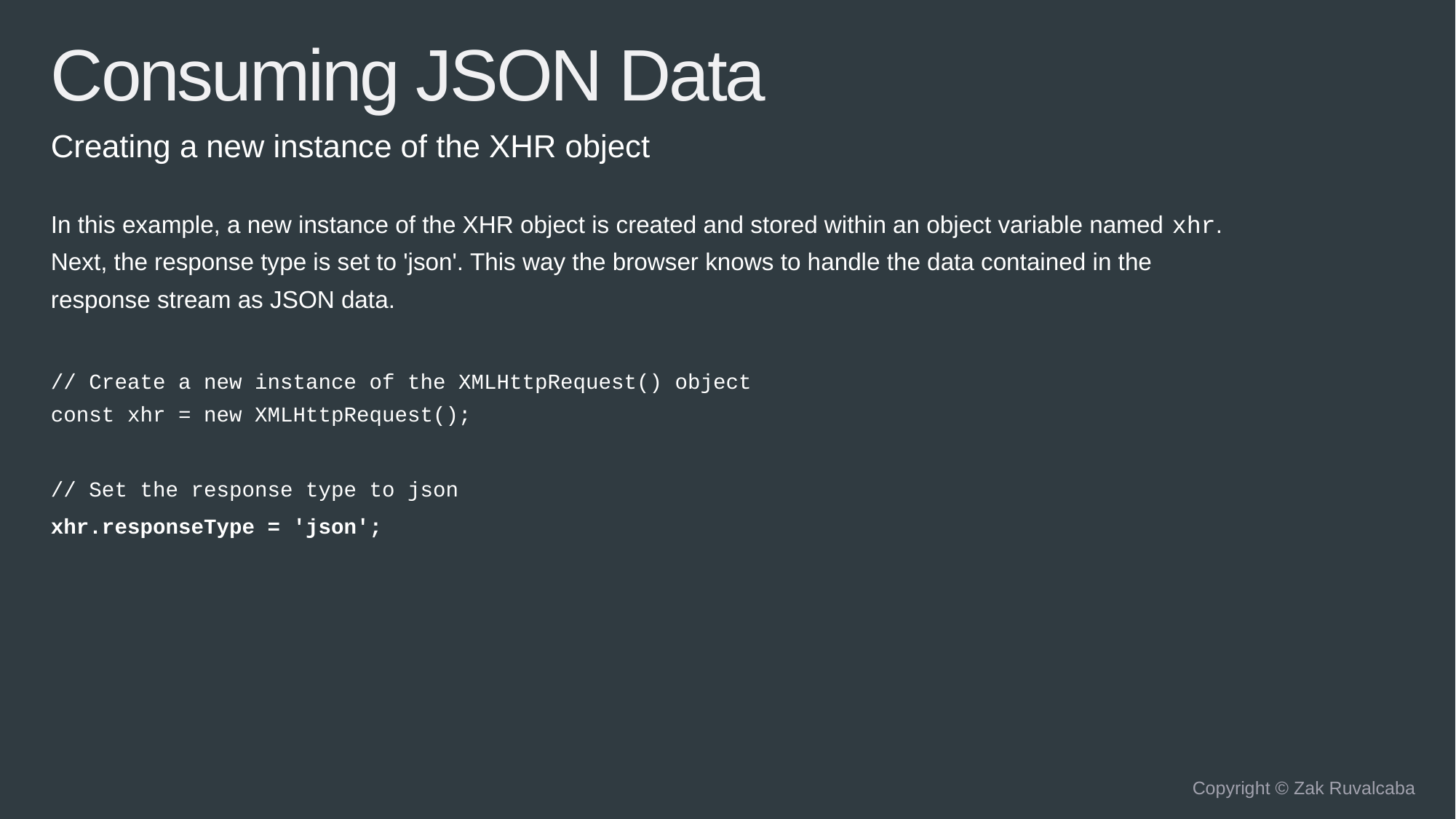

# Consuming JSON Data
Creating a new instance of the XHR object
In this example, a new instance of the XHR object is created and stored within an object variable named xhr. Next, the response type is set to 'json'. This way the browser knows to handle the data contained in the response stream as JSON data.

// Create a new instance of the XMLHttpRequest() object
const xhr = new XMLHttpRequest();

// Set the response type to json
xhr.responseType = 'json';